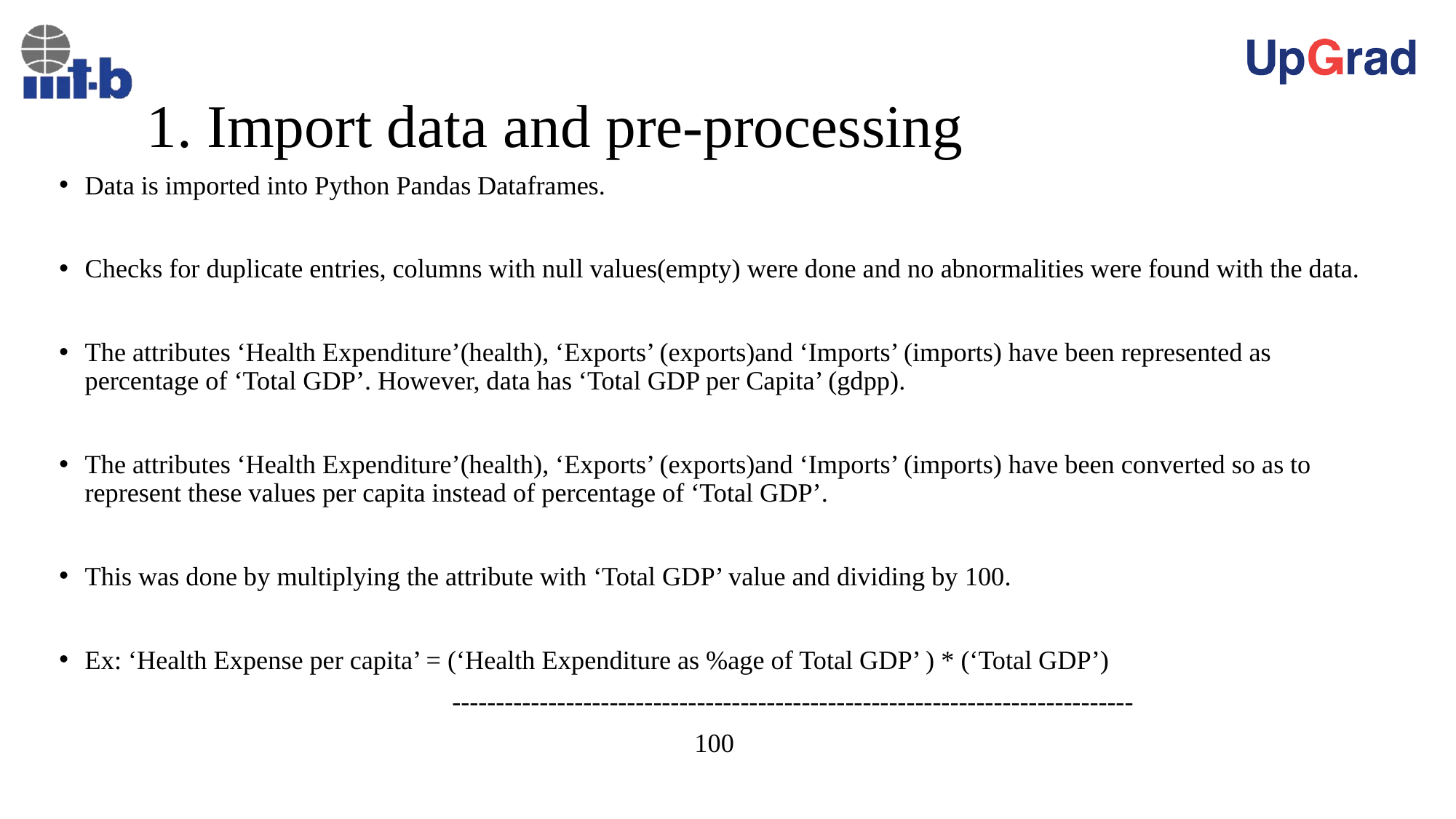

# 1. Import data and pre-processing
Data is imported into Python Pandas Dataframes.

Checks for duplicate entries, columns with null values(empty) were done and no abnormalities were found with the data.

The attributes ‘Health Expenditure’(health), ‘Exports’ (exports)and ‘Imports’ (imports) have been represented as percentage of ‘Total GDP’. However, data has ‘Total GDP per Capita’ (gdpp).

The attributes ‘Health Expenditure’(health), ‘Exports’ (exports)and ‘Imports’ (imports) have been converted so as to represent these values per capita instead of percentage of ‘Total GDP’.

This was done by multiplying the attribute with ‘Total GDP’ value and dividing by 100.

Ex: ‘Health Expense per capita’ = (‘Health Expenditure as %age of Total GDP’ ) * (‘Total GDP’)
                                                            ------------------------------------------------------------------------------
                                                                                                 100